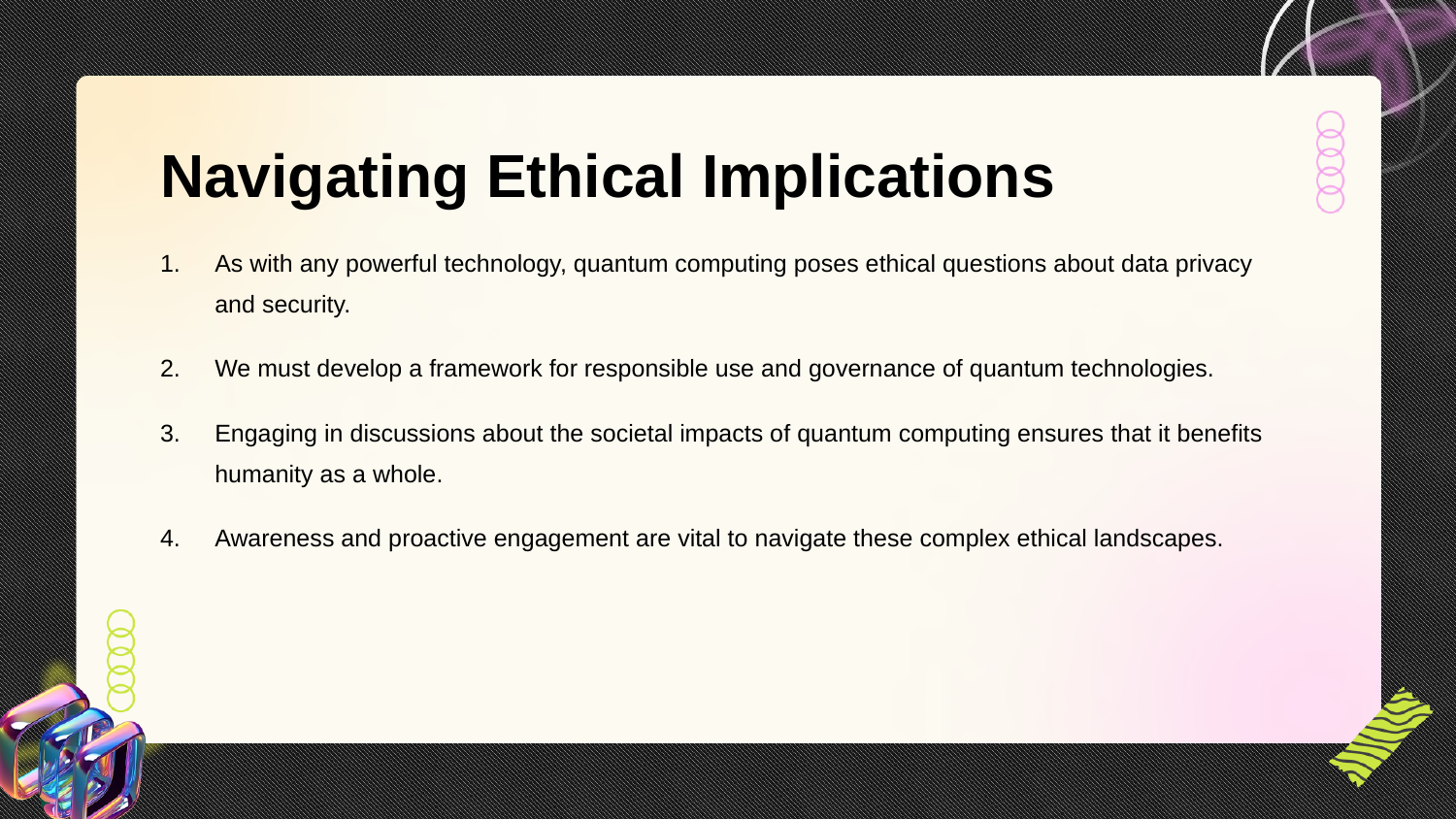

Navigating Ethical Implications
As with any powerful technology, quantum computing poses ethical questions about data privacy and security.
We must develop a framework for responsible use and governance of quantum technologies.
Engaging in discussions about the societal impacts of quantum computing ensures that it benefits humanity as a whole.
Awareness and proactive engagement are vital to navigate these complex ethical landscapes.